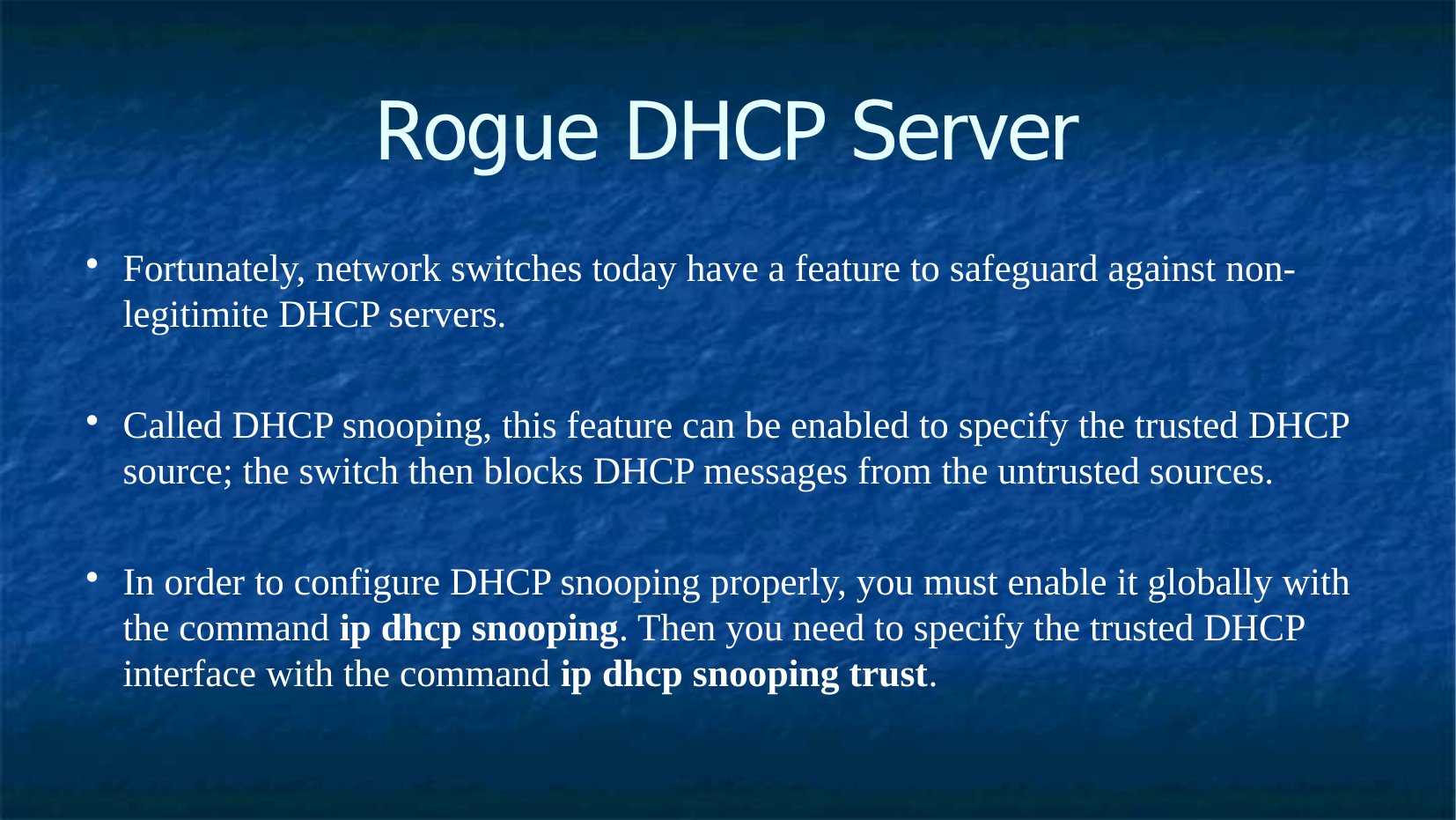

Rogue DHCP Server
Fortunately, network switches today have a feature to safeguard against non-legitimite DHCP servers.

Called DHCP snooping, this feature can be enabled to specify the trusted DHCP source; the switch then blocks DHCP messages from the untrusted sources.

In order to configure DHCP snooping properly, you must enable it globally with the command ip dhcp snooping. Then you need to specify the trusted DHCP interface with the command ip dhcp snooping trust.